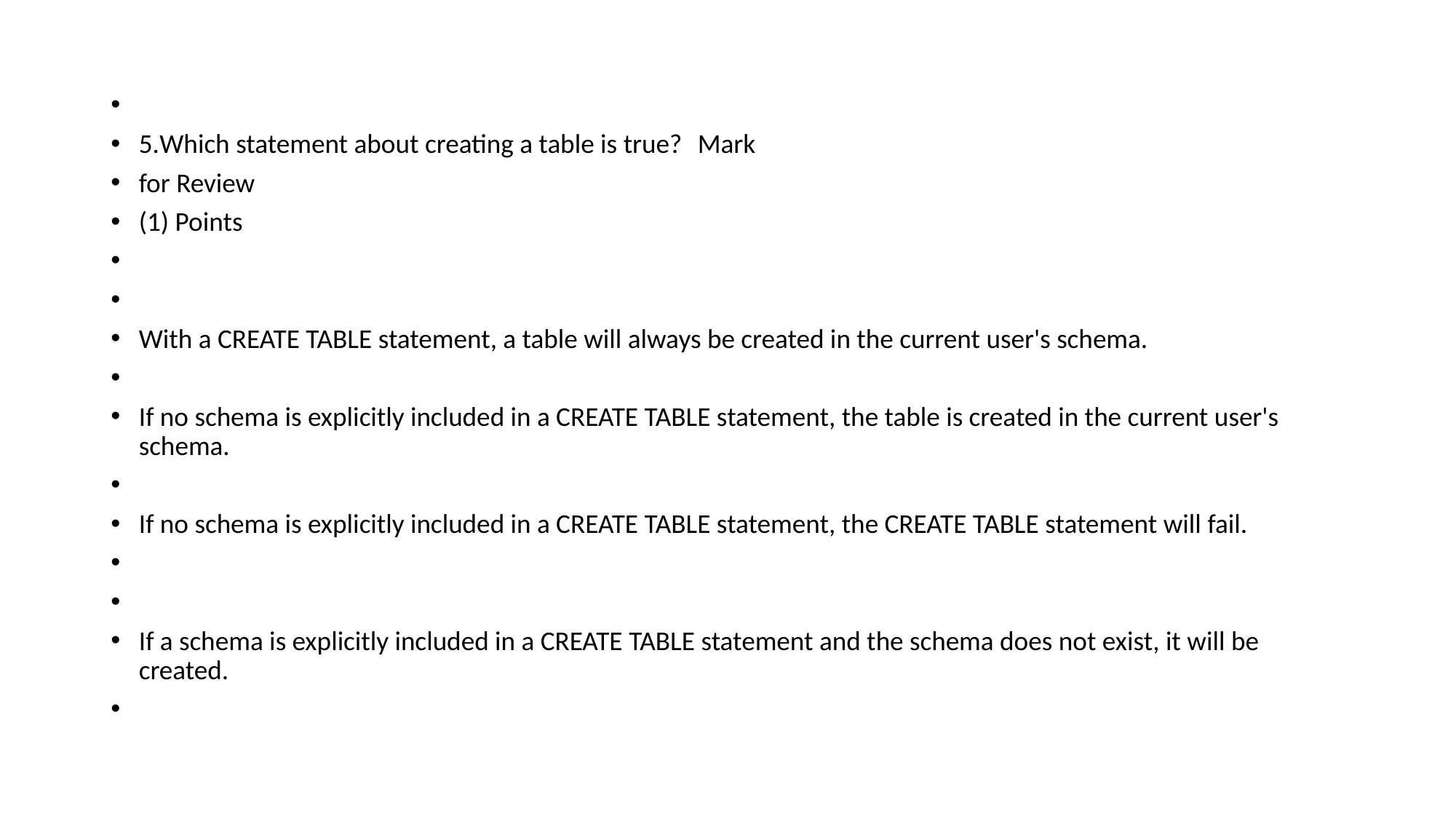

5.Which statement about creating a table is true?	Mark
for Review
(1) Points

With a CREATE TABLE statement, a table will always be created in the current user's schema.

If no schema is explicitly included in a CREATE TABLE statement, the table is created in the current user's schema.

If no schema is explicitly included in a CREATE TABLE statement, the CREATE TABLE statement will fail.

If a schema is explicitly included in a CREATE TABLE statement and the schema does not exist, it will be created.